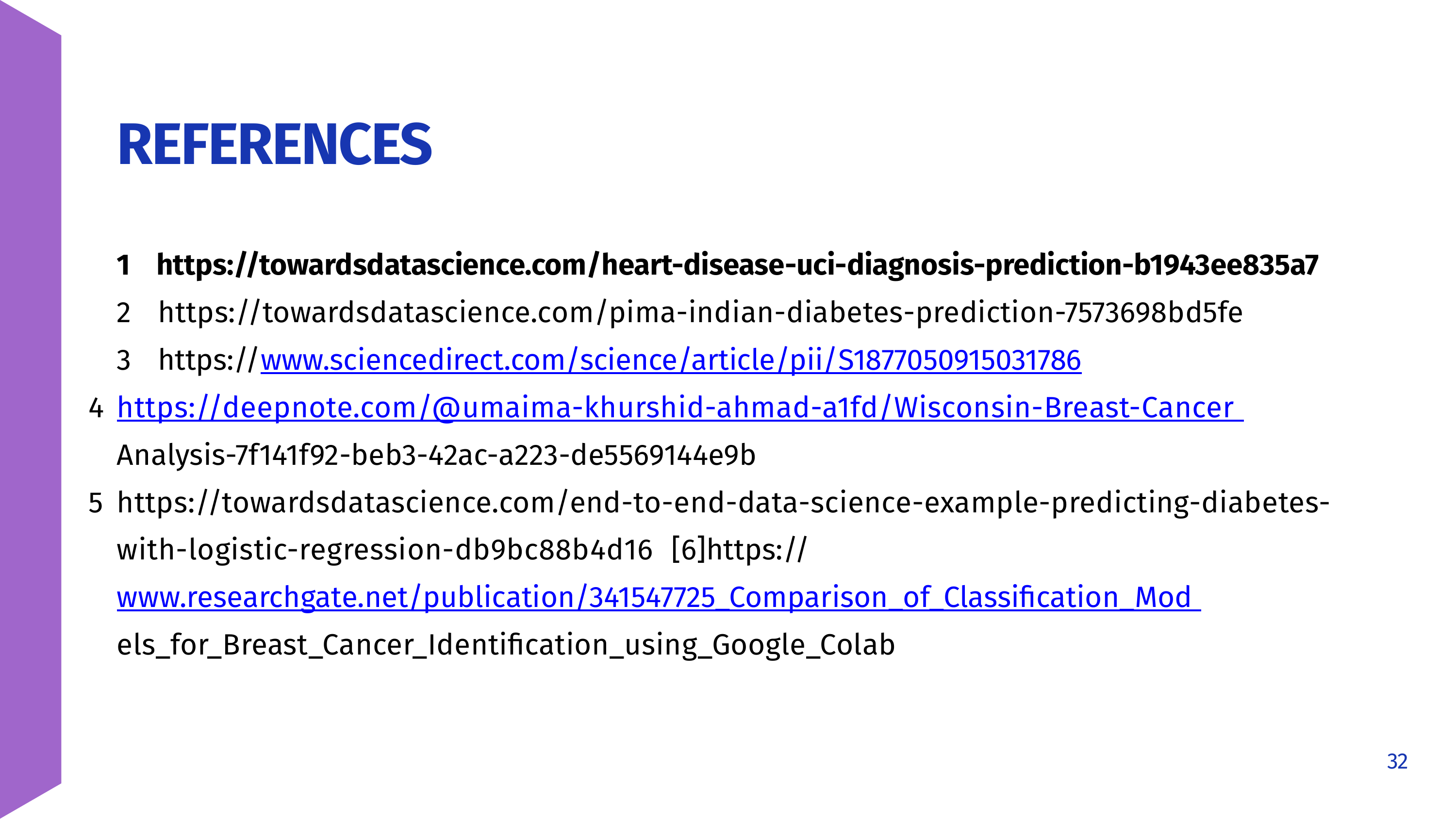

# REFERENCES
https://towardsdatascience.com/heart-disease-uci-diagnosis-prediction-b1943ee835a7
https://towardsdatascience.com/pima-indian-diabetes-prediction-7573698bd5fe
https://www.sciencedirect.com/science/article/pii/S1877050915031786
https://deepnote.com/@umaima-khurshid-ahmad-a1fd/Wisconsin-Breast-Cancer  Analysis-7f141f92-beb3-42ac-a223-de5569144e9b
https://towardsdatascience.com/end-to-end-data-science-example-predicting-diabetes-  with-logistic-regression-db9bc88b4d16  [6]https://www.researchgate.net/publication/341547725_Comparison_of_Classification_Mod  els_for_Breast_Cancer_Identification_using_Google_Colab
32